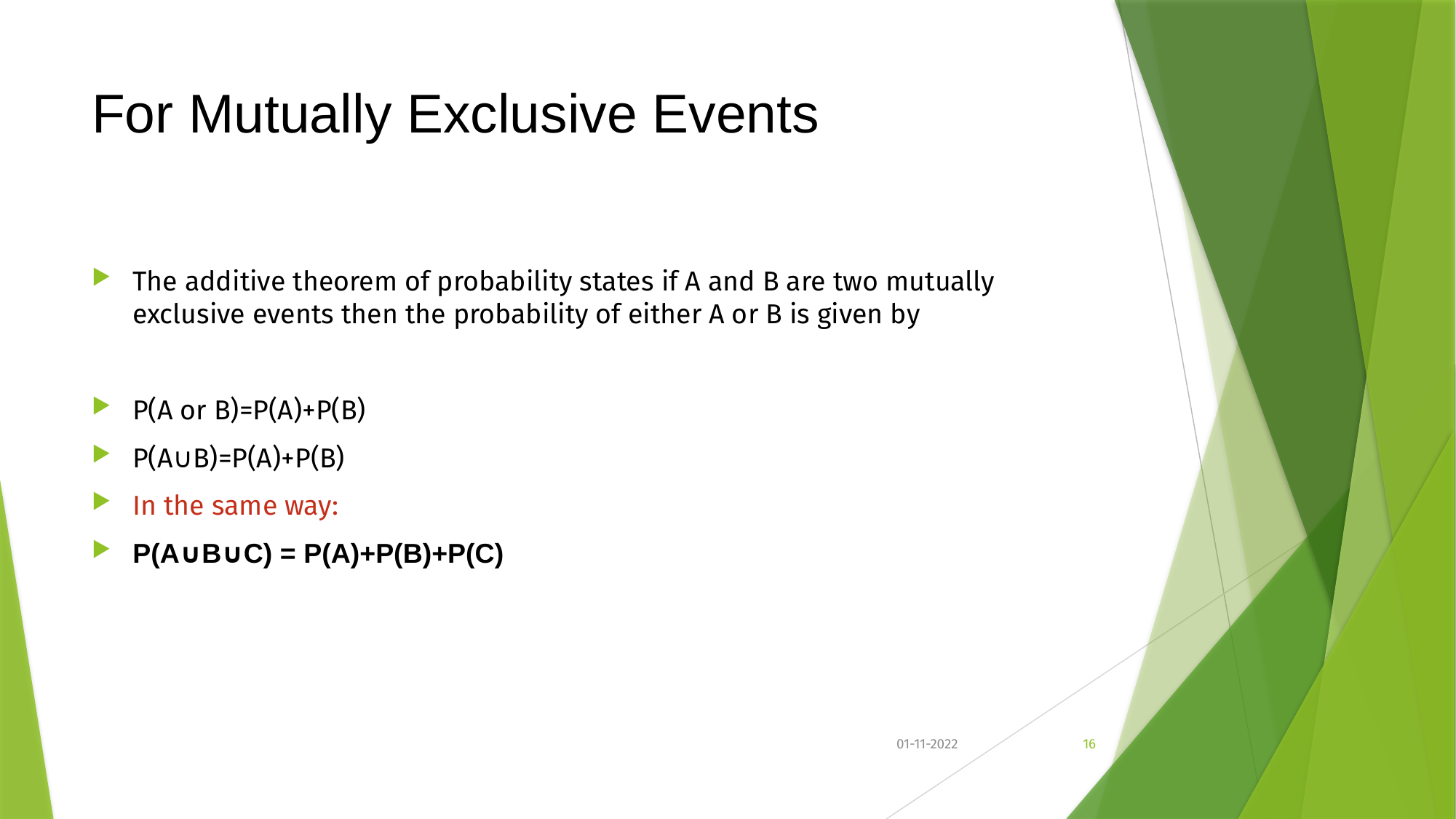

# For Mutually Exclusive Events
The additive theorem of probability states if A and B are two mutually exclusive events then the probability of either A or B is given by

P(A or B)=P(A)+P(B)
P(A∪B)=P(A)+P(B)
In the same way:
P(A∪B∪C) = P(A)+P(B)+P(C)
01-11-2022
16